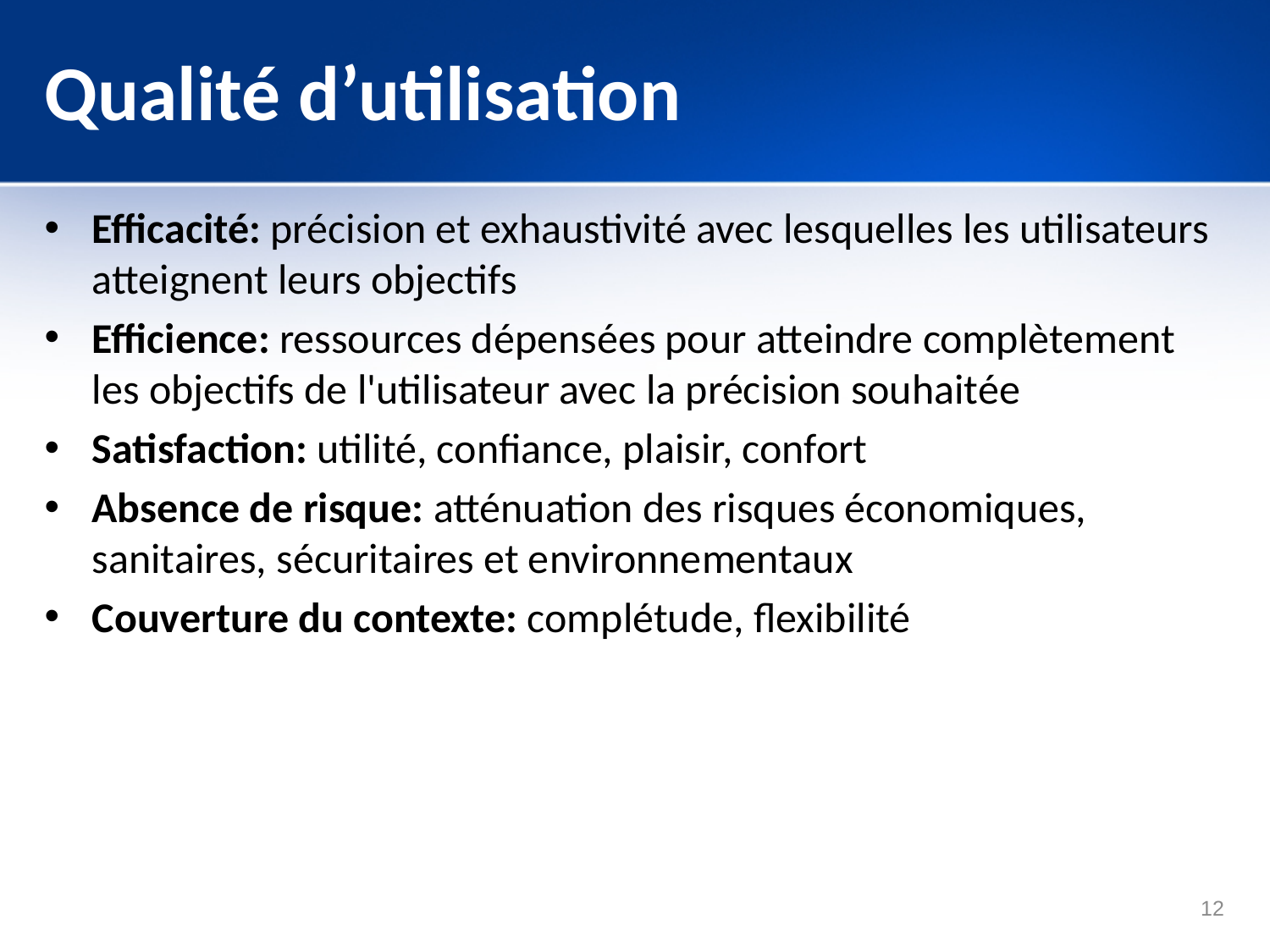

# Qualité d’utilisation

Efficacité: précision et exhaustivité avec lesquelles les utilisateurs atteignent leurs objectifs
Efficience: ressources dépensées pour atteindre complètement les objectifs de l'utilisateur avec la précision souhaitée
Satisfaction: utilité, confiance, plaisir, confort
Absence de risque: atténuation des risques économiques, sanitaires, sécuritaires et environnementaux
Couverture du contexte: complétude, flexibilité
12